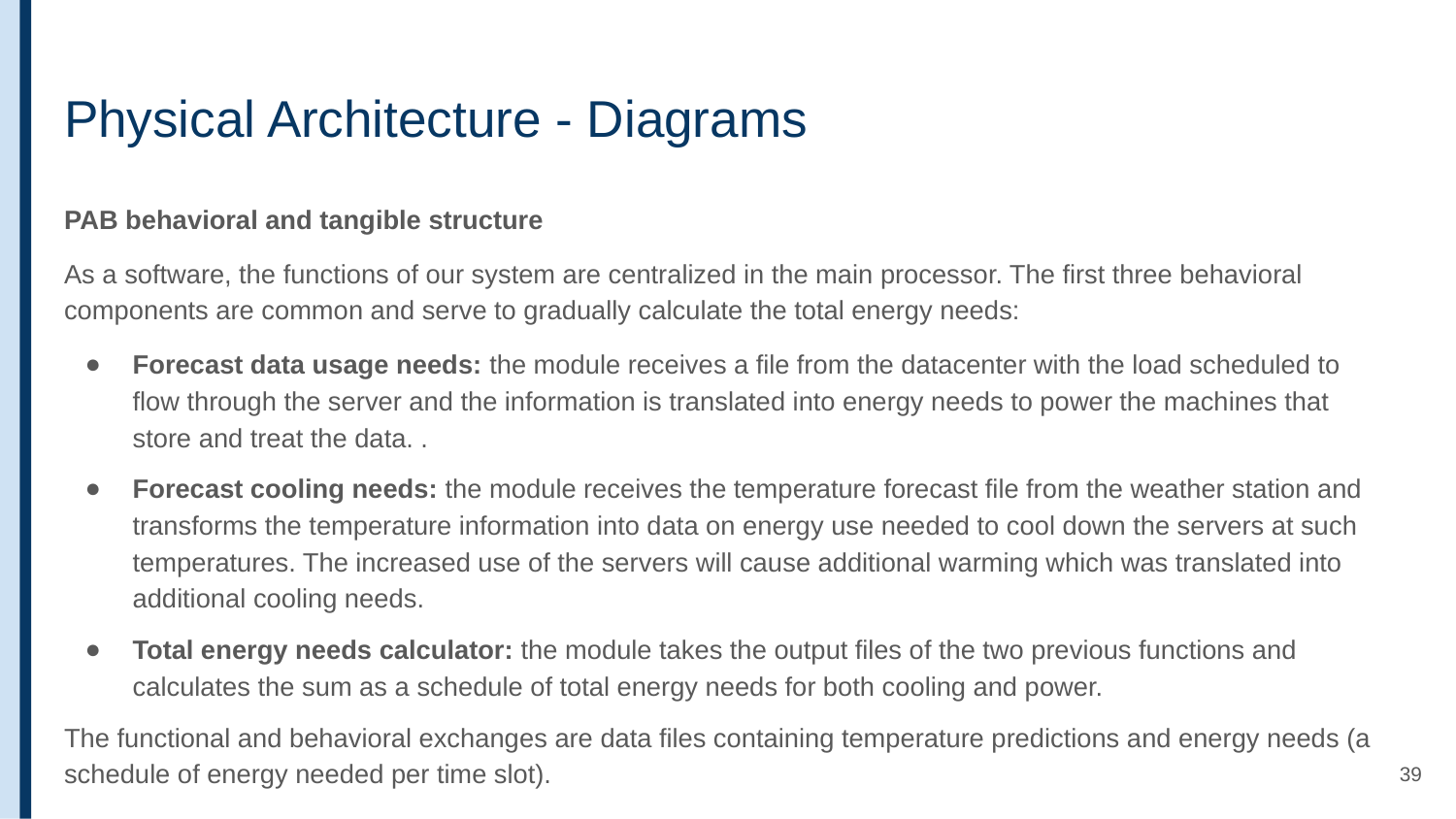

# Physical Architecture - Diagrams
PAB behavioral and tangible structure
As a software, the functions of our system are centralized in the main processor. The first three behavioral components are common and serve to gradually calculate the total energy needs:
Forecast data usage needs: the module receives a file from the datacenter with the load scheduled to flow through the server and the information is translated into energy needs to power the machines that store and treat the data. .
Forecast cooling needs: the module receives the temperature forecast file from the weather station and transforms the temperature information into data on energy use needed to cool down the servers at such temperatures. The increased use of the servers will cause additional warming which was translated into additional cooling needs.
Total energy needs calculator: the module takes the output files of the two previous functions and calculates the sum as a schedule of total energy needs for both cooling and power.
The functional and behavioral exchanges are data files containing temperature predictions and energy needs (a schedule of energy needed per time slot).
39